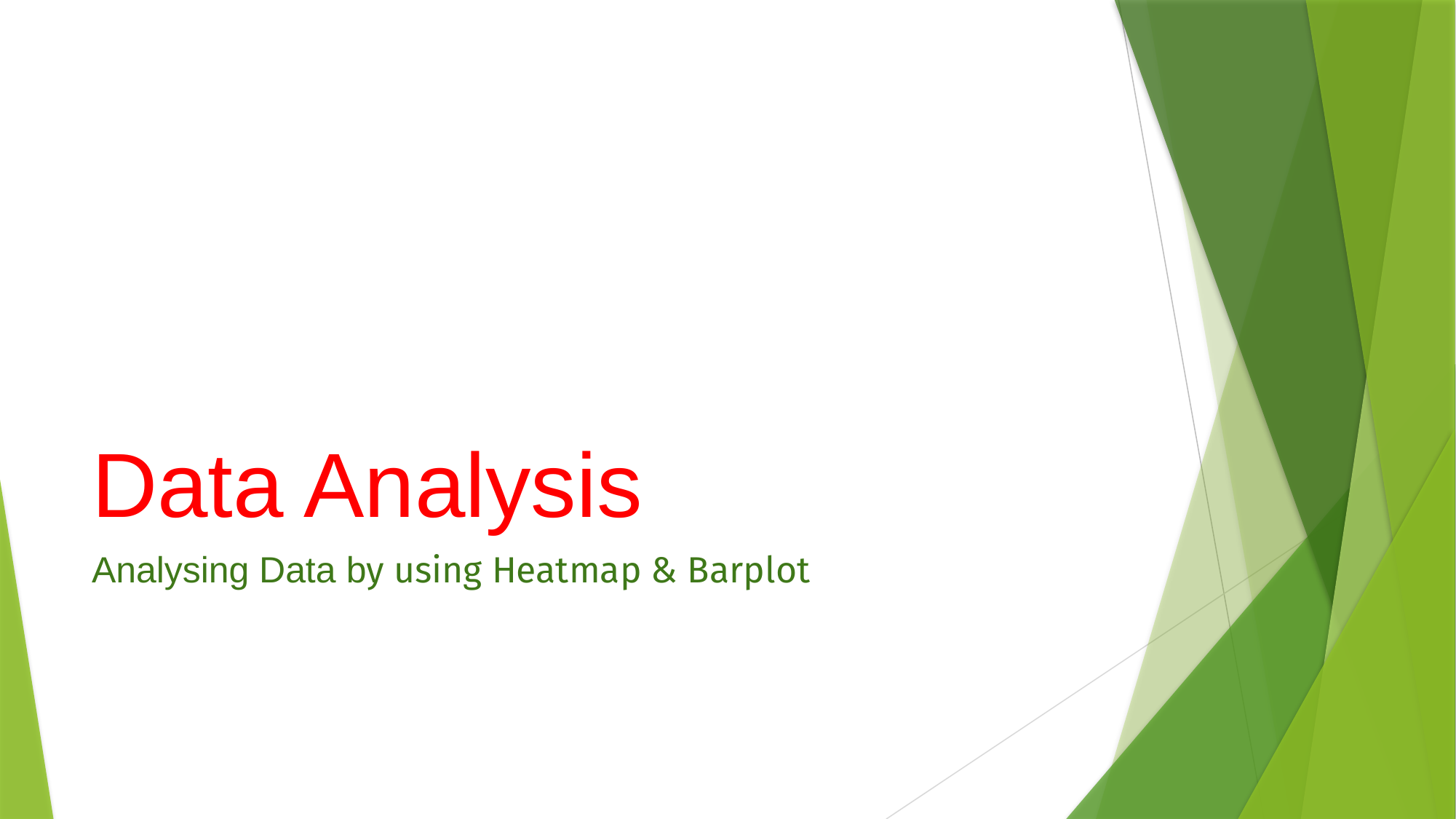

# Data Analysis
Analysing Data by using Heatmap & Barplot